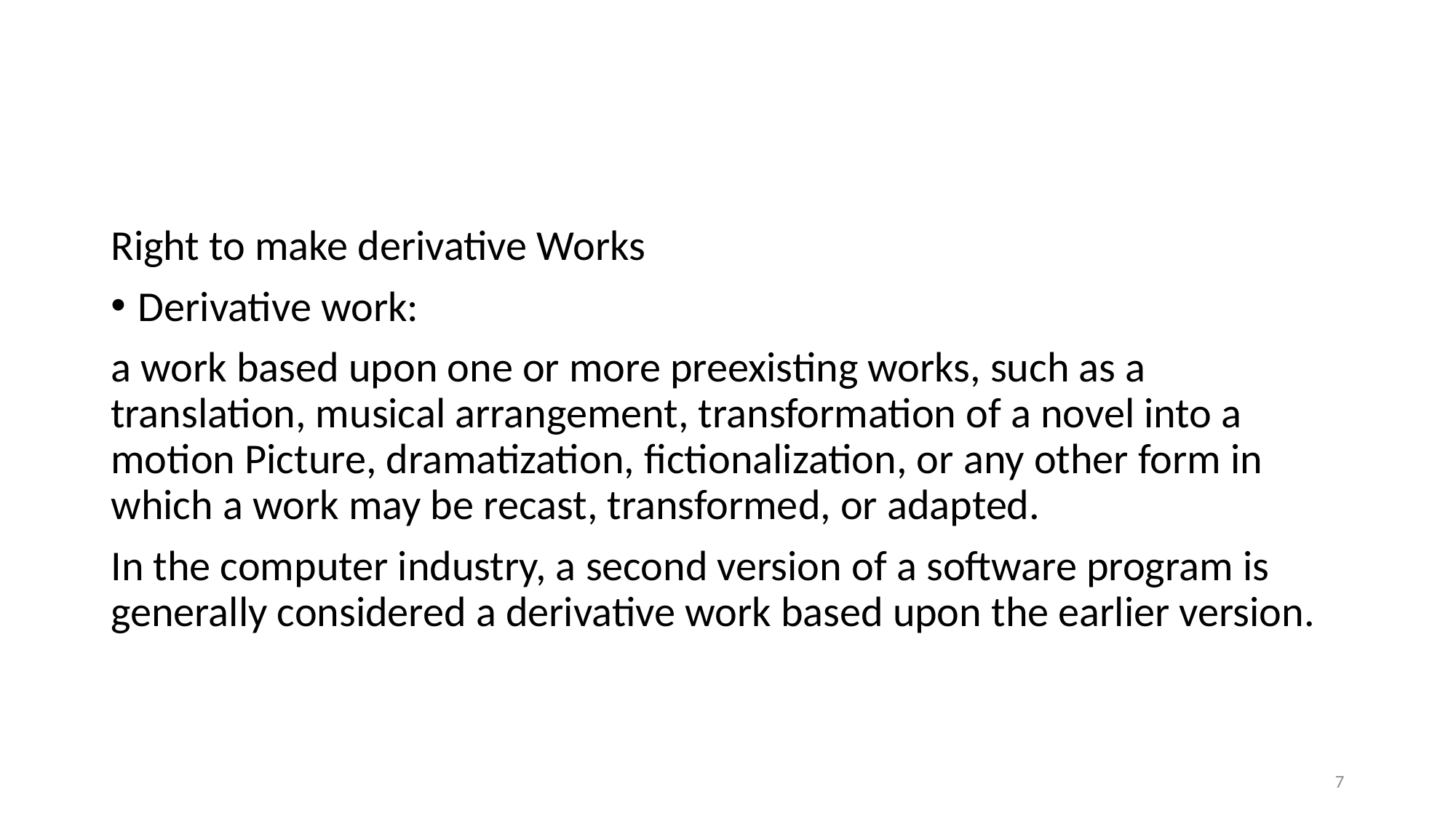

#
Right to make derivative Works
Derivative work:
a work based upon one or more preexisting works, such as a translation, musical arrangement, transformation of a novel into a motion Picture, dramatization, fictionalization, or any other form in which a work may be recast, transformed, or adapted.
In the computer industry, a second version of a software program is generally considered a derivative work based upon the earlier version.
7